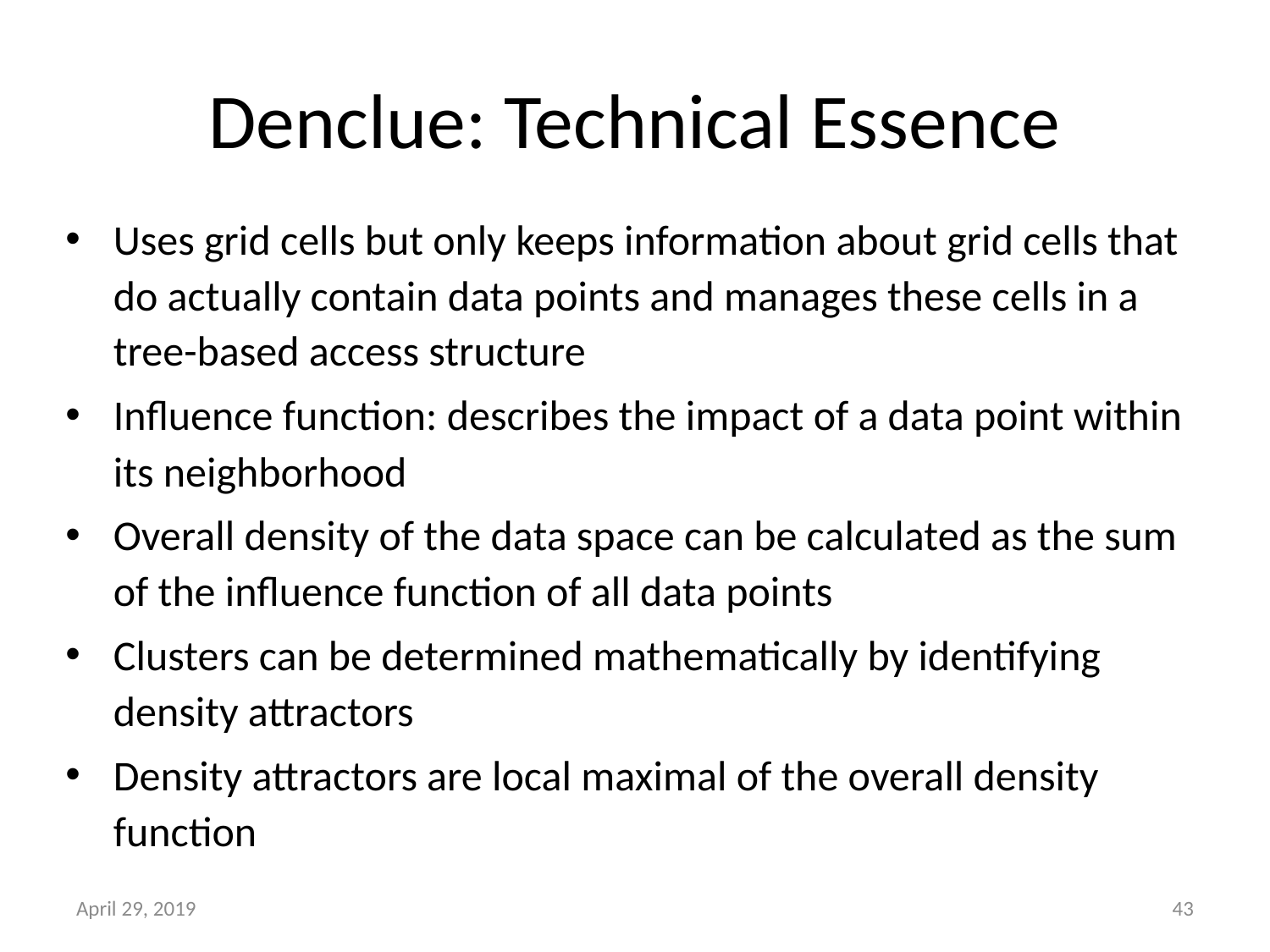

# Denclue: Technical Essence
Uses grid cells but only keeps information about grid cells that do actually contain data points and manages these cells in a tree-based access structure
Influence function: describes the impact of a data point within its neighborhood
Overall density of the data space can be calculated as the sum of the influence function of all data points
Clusters can be determined mathematically by identifying density attractors
Density attractors are local maximal of the overall density function
April 29, 2019
43